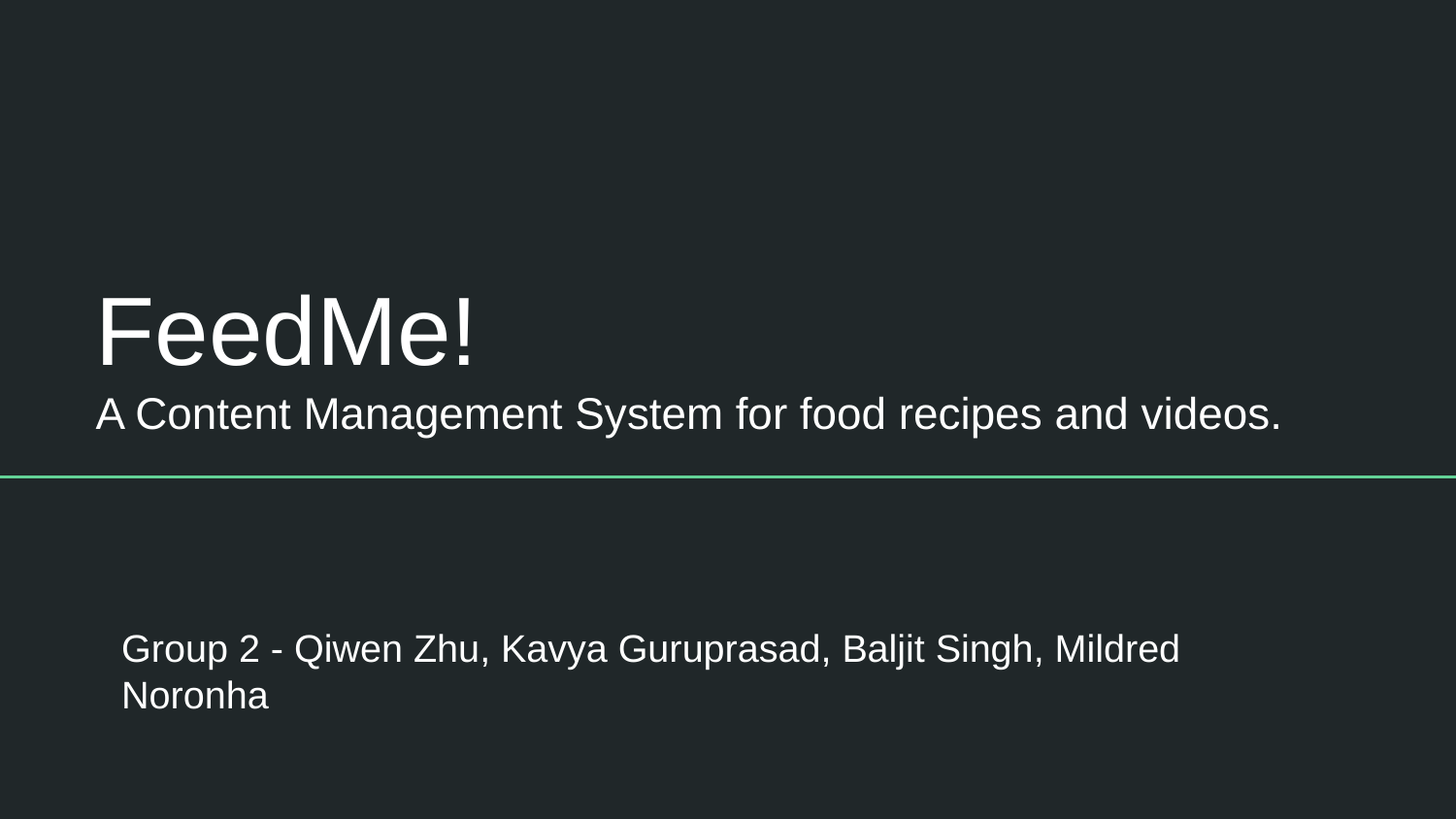

# FeedMe!
A Content Management System for food recipes and videos.
Group 2 - Qiwen Zhu, Kavya Guruprasad, Baljit Singh, Mildred Noronha